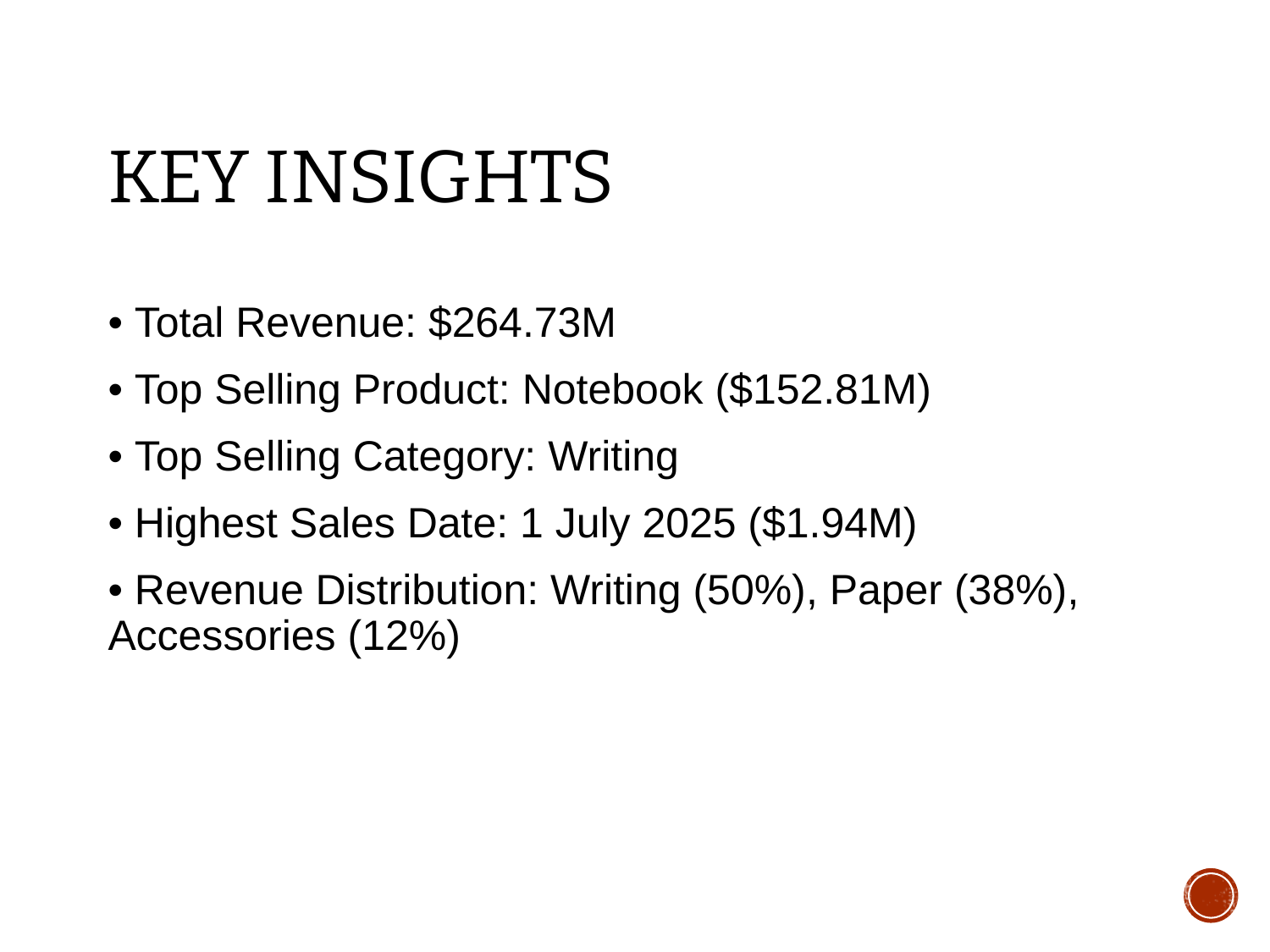

# Key Insights
• Total Revenue: $264.73M
• Top Selling Product: Notebook ($152.81M)
• Top Selling Category: Writing
• Highest Sales Date: 1 July 2025 ($1.94M)
• Revenue Distribution: Writing (50%), Paper (38%), Accessories (12%)